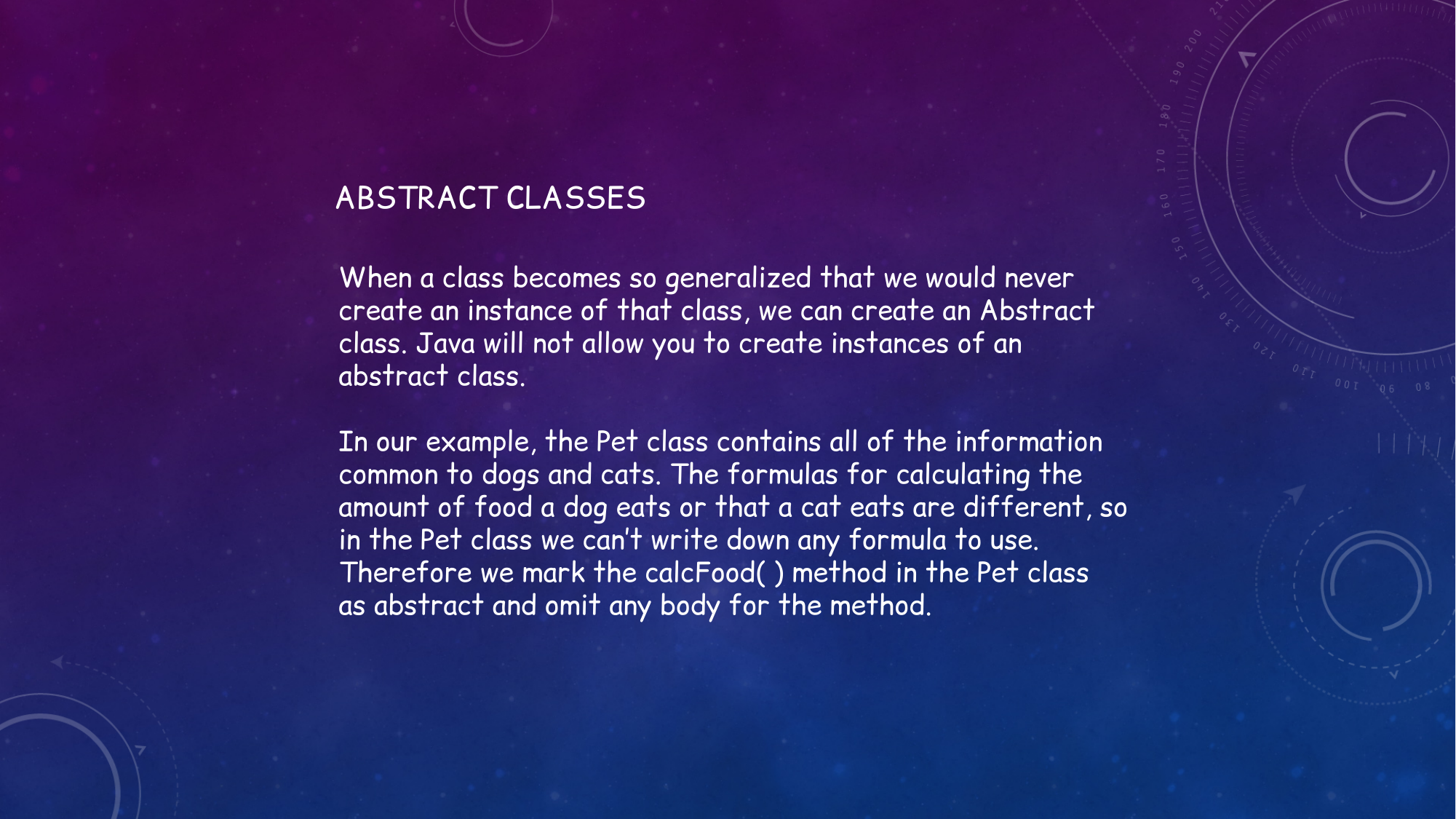

ABSTRACT CLASSES
When a class becomes so generalized that we would never
create an instance of that class, we can create an Abstract
class. Java will not allow you to create instances of an
abstract class.

In our example, the Pet class contains all of the information
common to dogs and cats. The formulas for calculating the
amount of food a dog eats or that a cat eats are different, so
in the Pet class we can’t write down any formula to use.
Therefore we mark the calcFood( ) method in the Pet class
as abstract and omit any body for the method.